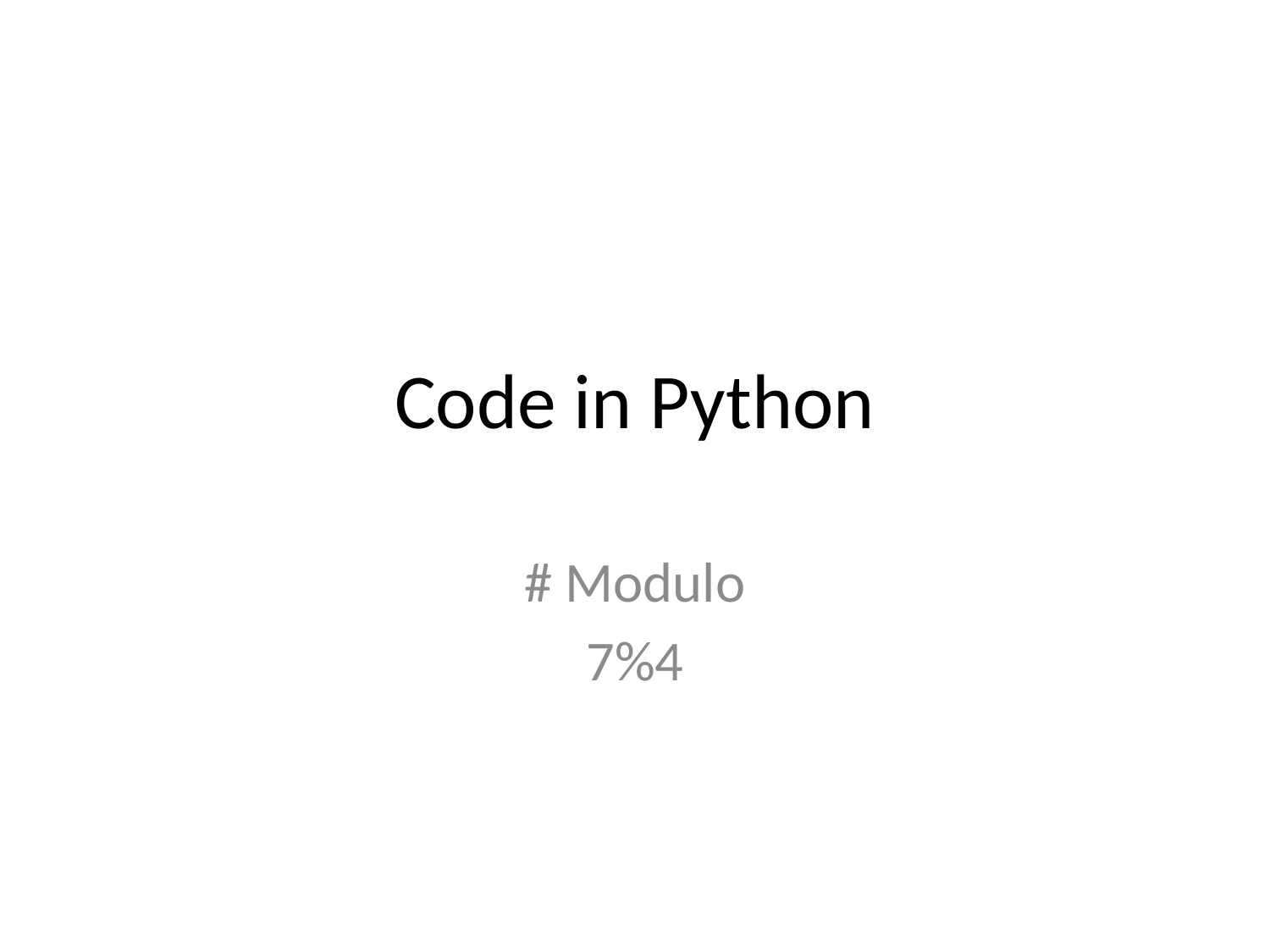

# Code in Python
# Modulo
7%4